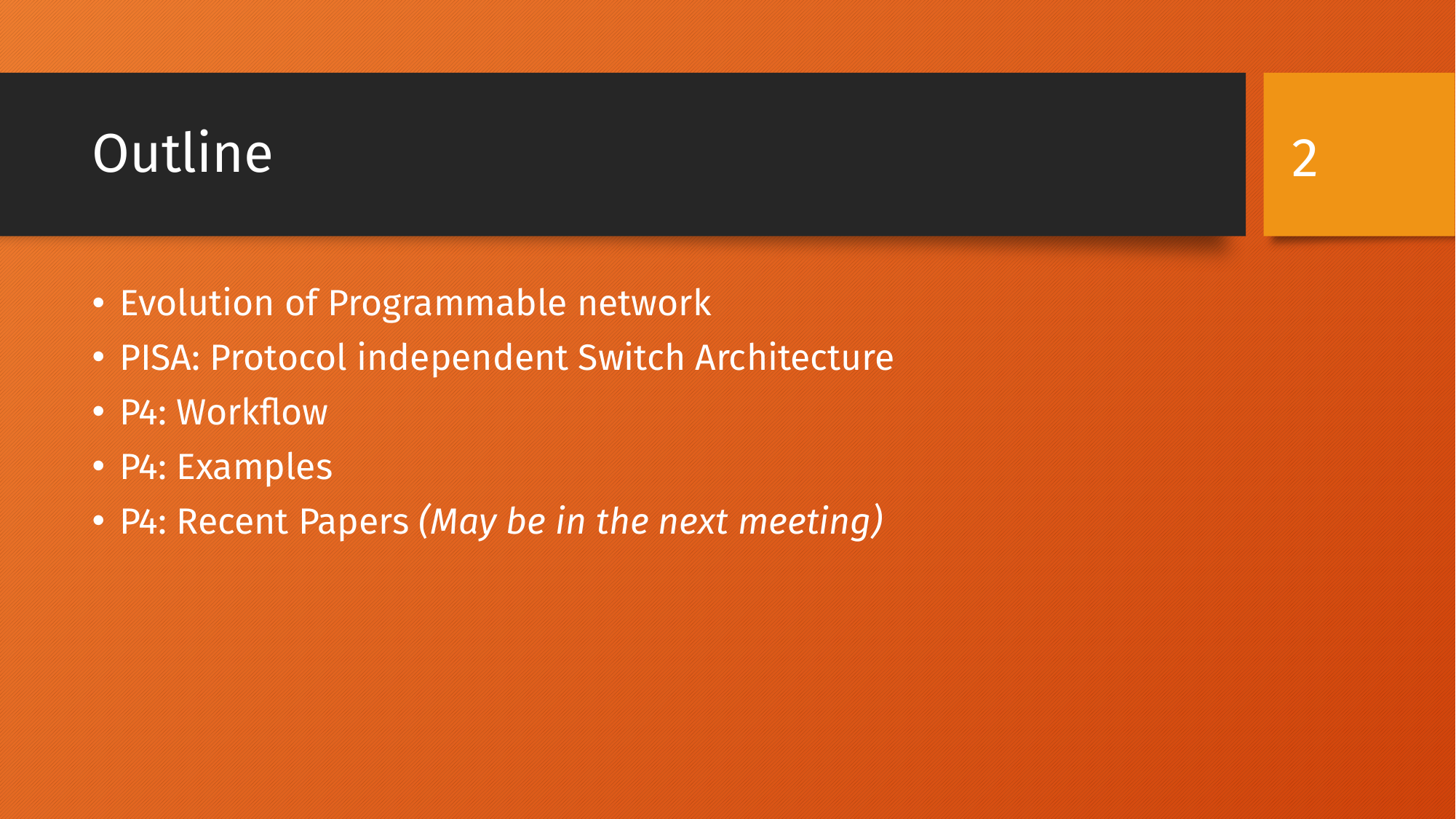

2
# Outline
Evolution of Programmable network
PISA: Protocol independent Switch Architecture
P4: Workflow
P4: Examples
P4: Recent Papers (May be in the next meeting)